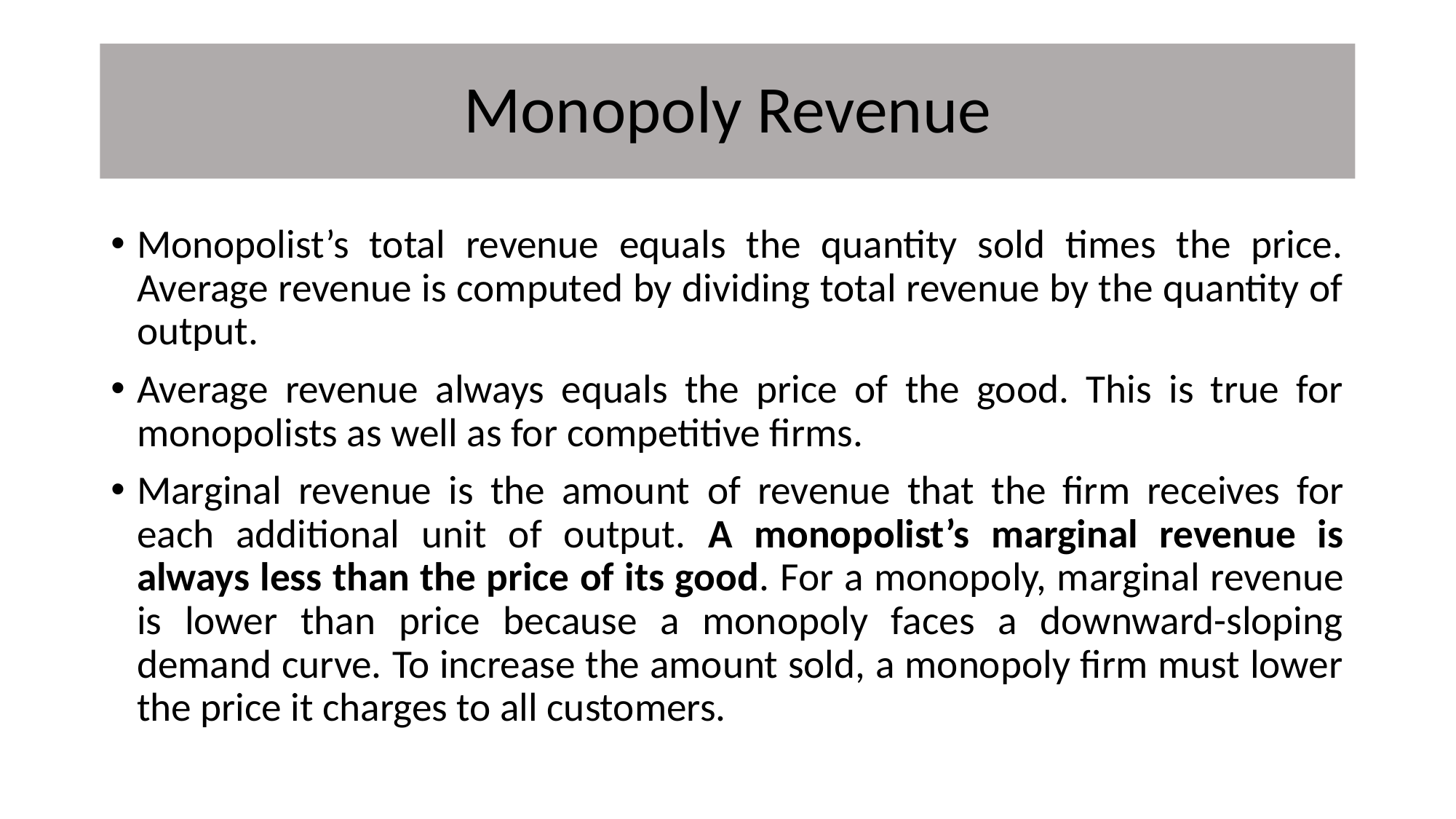

# Monopoly Revenue
Monopolist’s total revenue equals the quantity sold times the price. Average revenue is computed by dividing total revenue by the quantity of output.
Average revenue always equals the price of the good. This is true for monopolists as well as for competitive firms.
Marginal revenue is the amount of revenue that the firm receives for each additional unit of output. A monopolist’s marginal revenue is always less than the price of its good. For a monopoly, marginal revenue is lower than price because a monopoly faces a downward-sloping demand curve. To increase the amount sold, a monopoly firm must lower the price it charges to all customers.